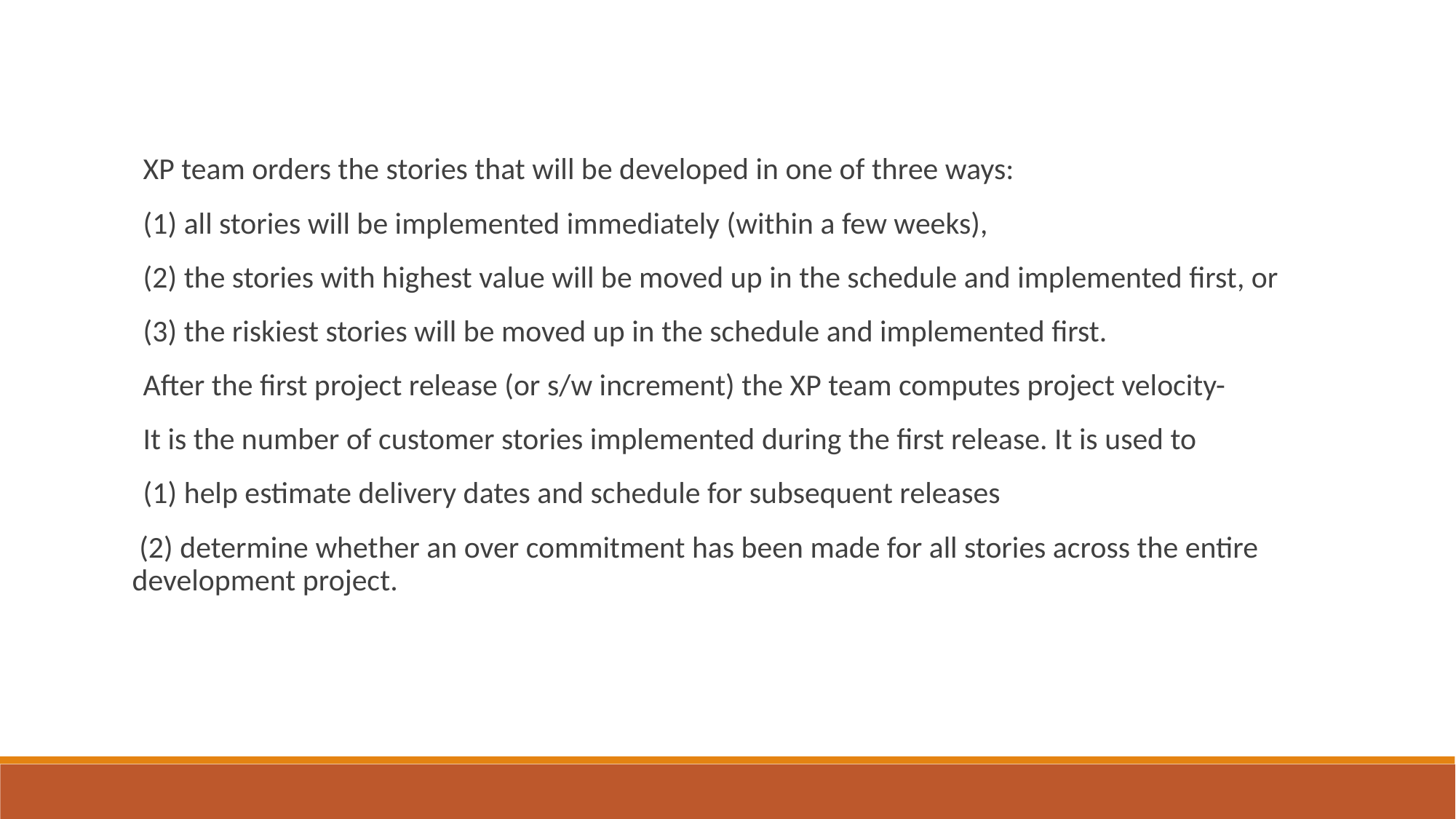

XP team orders the stories that will be developed in one of three ways:
(1) all stories will be implemented immediately (within a few weeks),
(2) the stories with highest value will be moved up in the schedule and implemented first, or
(3) the riskiest stories will be moved up in the schedule and implemented first.
After the first project release (or s/w increment) the XP team computes project velocity-
It is the number of customer stories implemented during the first release. It is used to
(1) help estimate delivery dates and schedule for subsequent releases
 (2) determine whether an over commitment has been made for all stories across the entire development project.